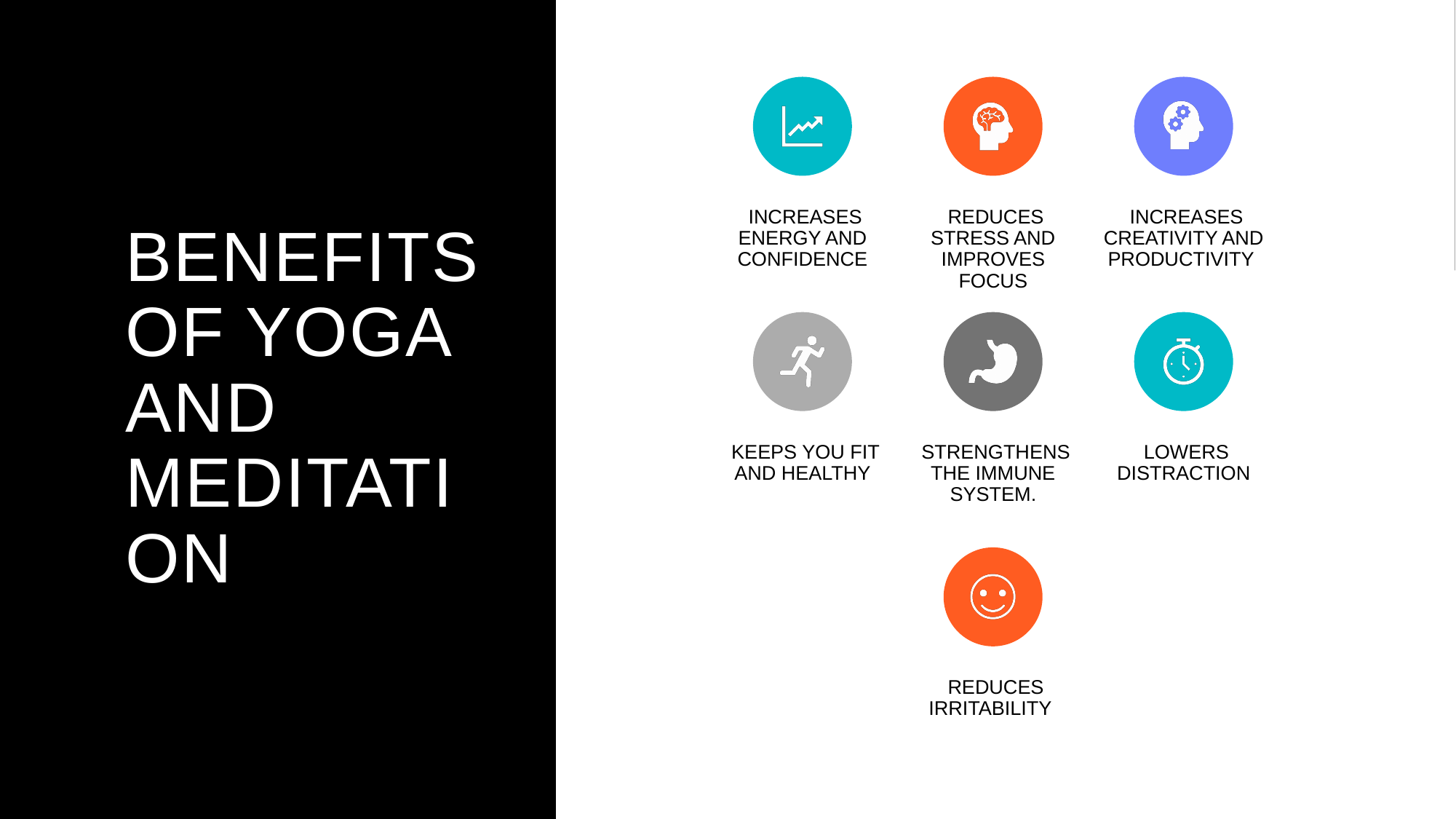

# Benefits of Yoga and meditation
 Increases Energy and Confidence
 Reduces stress and improves Focus
 Increases creativity and productivity
 Keeps you fit and healthy
 Strengthens the immune System.
 Lowers distraction
 Reduces irritability